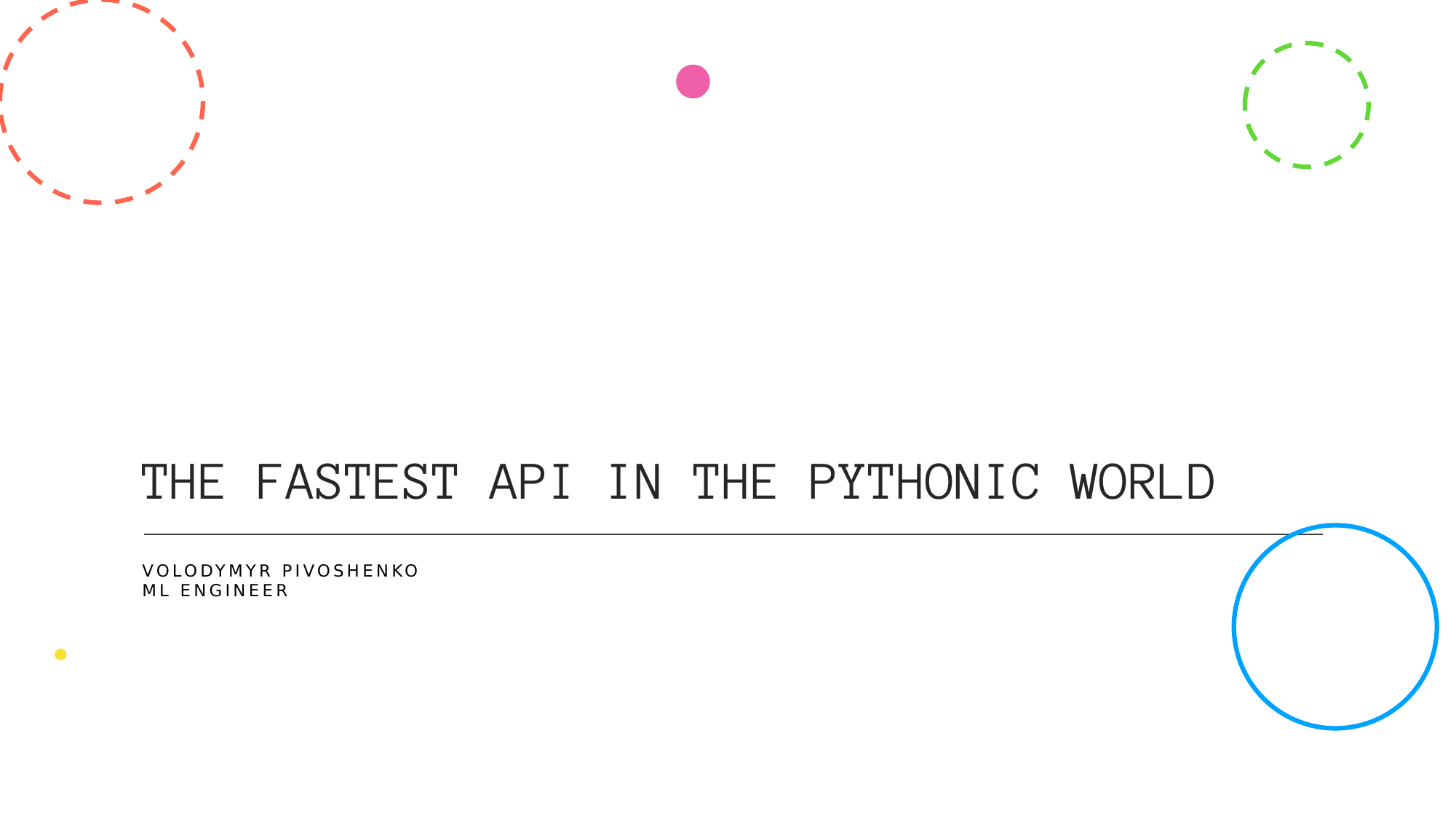

# THE FASTEST API IN THE PYTHONIC WORLD
Volodymyr Pivoshenko
ML Engineer